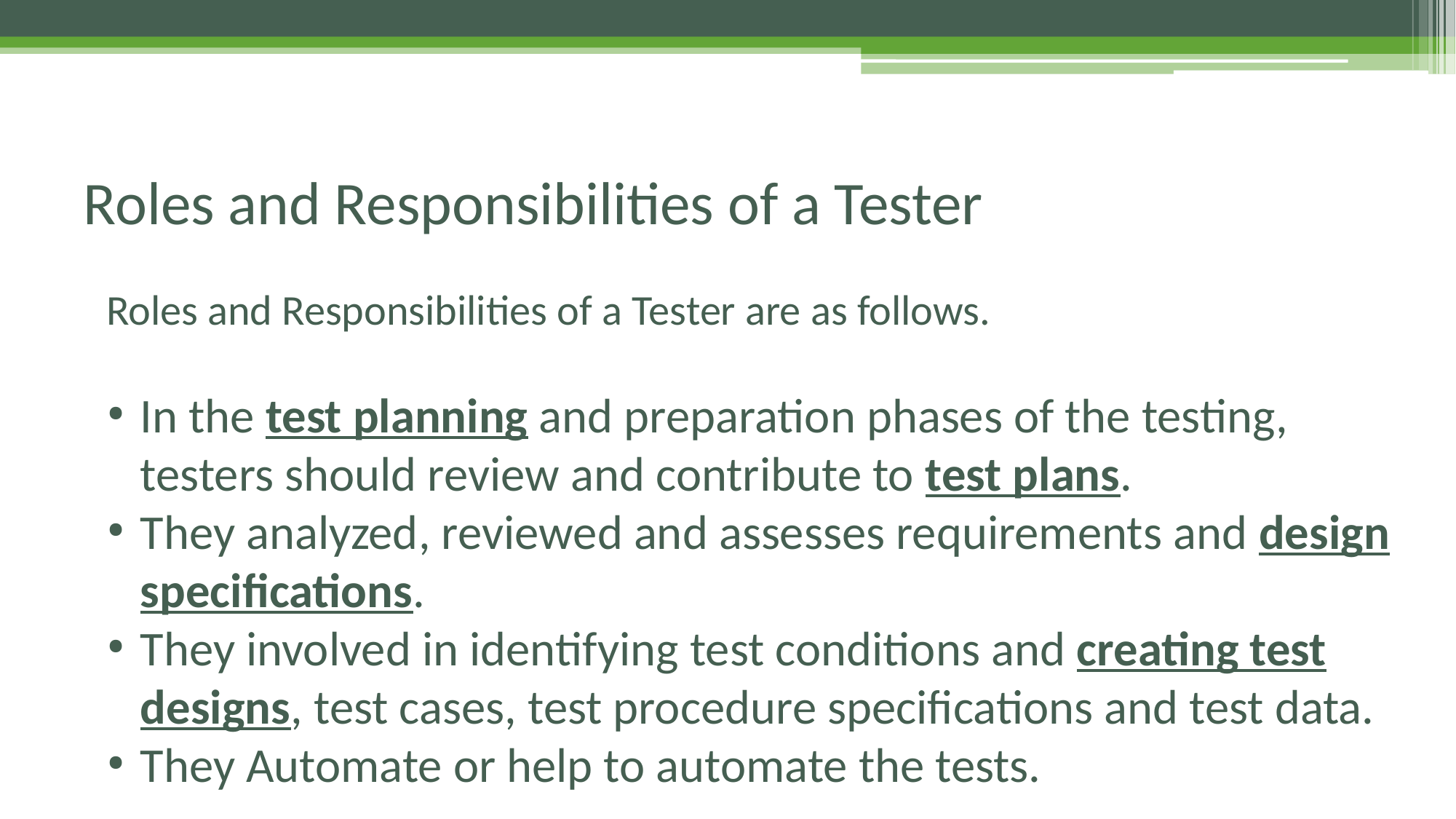

# Roles and Responsibilities of a Tester
Roles and Responsibilities of a Tester are as follows.

In the test planning and preparation phases of the testing, testers should review and contribute to test plans.
They analyzed, reviewed and assesses requirements and design specifications.
They involved in identifying test conditions and creating test designs, test cases, test procedure specifications and test data.
They Automate or help to automate the tests.